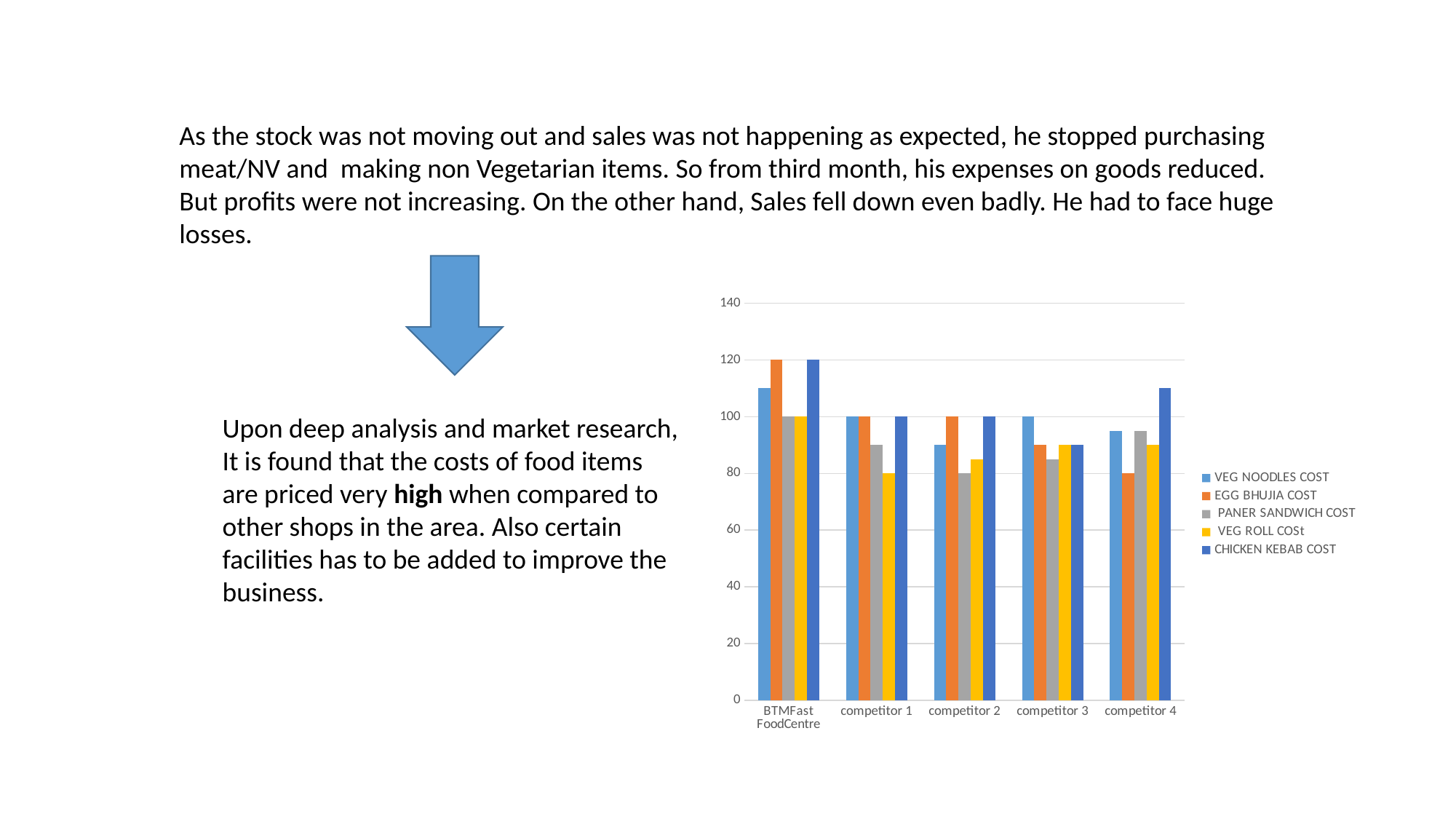

As the stock was not moving out and sales was not happening as expected, he stopped purchasing meat/NV and  making non Vegetarian items. So from third month, his expenses on goods reduced. But profits were not increasing. On the other hand, Sales fell down even badly. He had to face huge losses.

### Chart

| Category | VEG NOODLES COST | EGG BHUJIA COST |  PANER SANDWICH COST |  VEG ROLL COSt | CHICKEN KEBAB COST |
|---|---|---|---|---|---|
| BTMFast FoodCentre | 110.0 | 120.0 | 100.0 | 100.0 | 120.0 |
| competitor 1 | 100.0 | 100.0 | 90.0 | 80.0 | 100.0 |
| competitor 2 | 90.0 | 100.0 | 80.0 | 85.0 | 100.0 |
| competitor 3 | 100.0 | 90.0 | 85.0 | 90.0 | 90.0 |
| competitor 4 | 95.0 | 80.0 | 95.0 | 90.0 | 110.0 |
Upon deep analysis and market research,
It is found that the costs of food items are priced very high when compared to other shops in the area. Also certain facilities has to be added to improve the business.